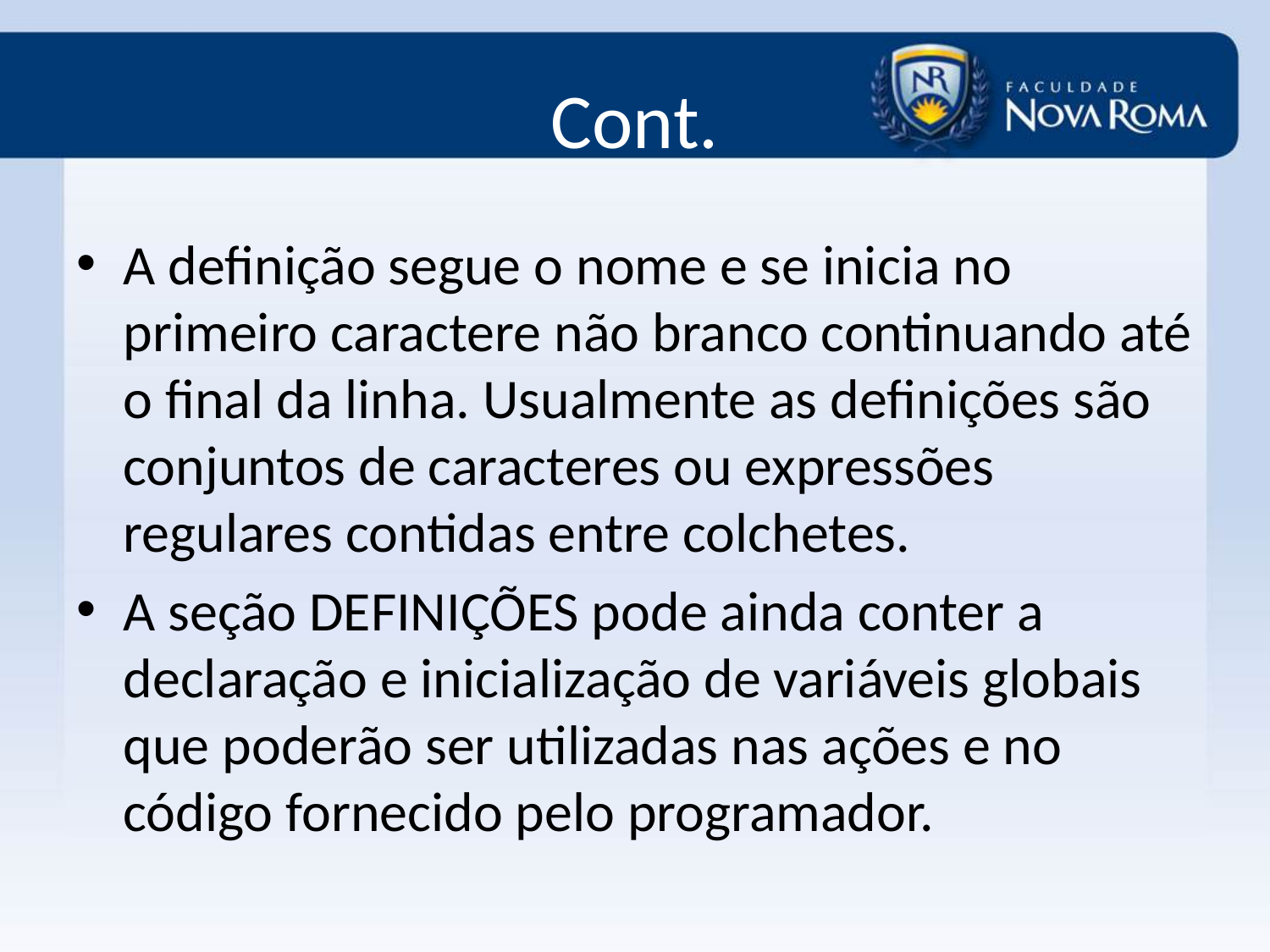

# Cont.
A definição segue o nome e se inicia no primeiro caractere não branco continuando até o final da linha. Usualmente as definições são conjuntos de caracteres ou expressões regulares contidas entre colchetes.
A seção DEFINIÇÕES pode ainda conter a declaração e inicialização de variáveis globais que poderão ser utilizadas nas ações e no código fornecido pelo programador.